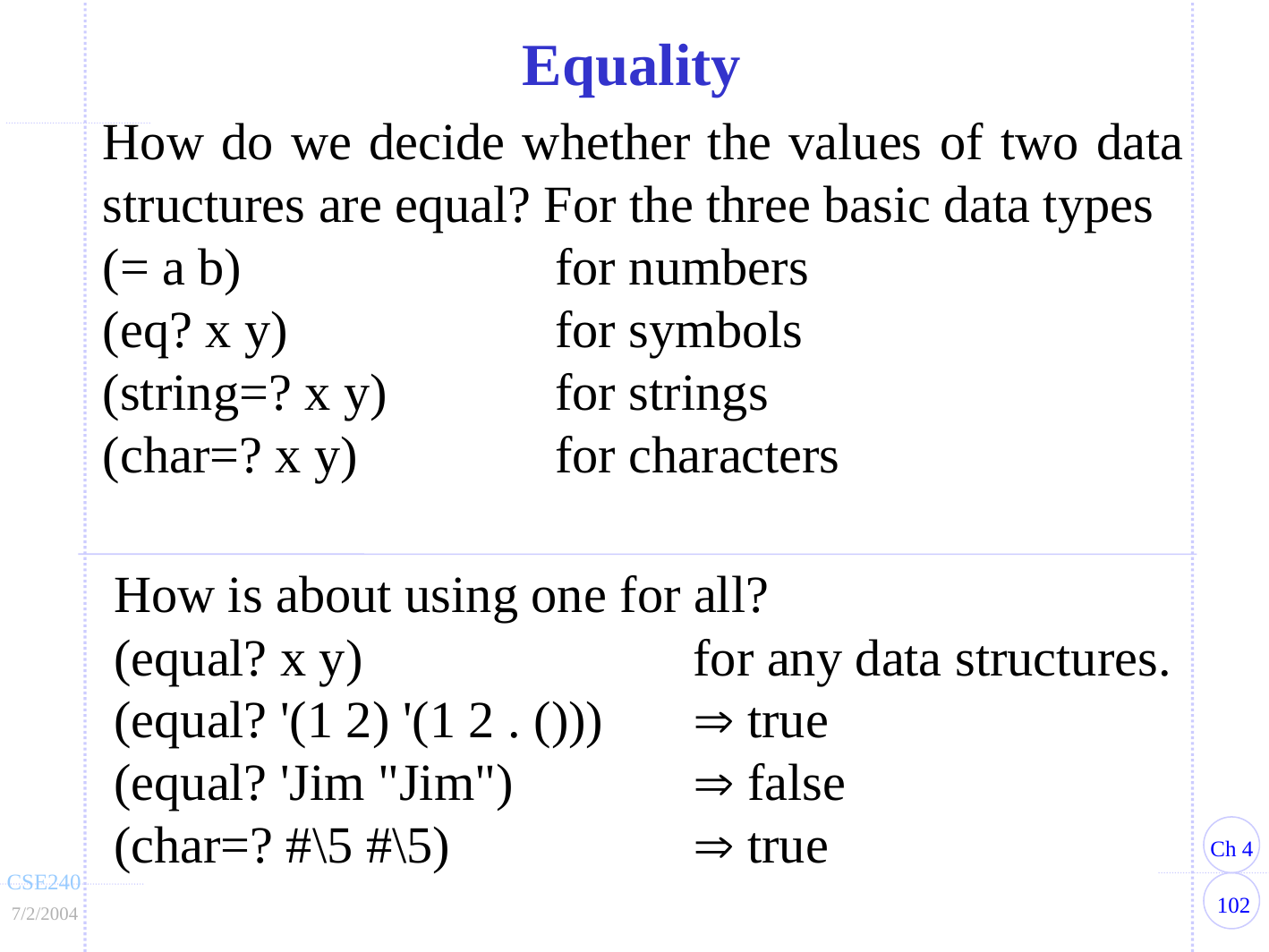

Equality
How do we decide whether the values of two data structures are equal? For the three basic data types
(= a b)	for numbers
(eq? x y)	for symbols
(string=? x y)	for strings
(char=? x y)	for characters

How is about using one for all?
(equal? x y)	for any data structures.
(equal? '(1 2) '(1 2 . ()))	⇒ true
(equal? 'Jim "Jim")	⇒ false
(char=? #\5 #\5) 	⇒ true